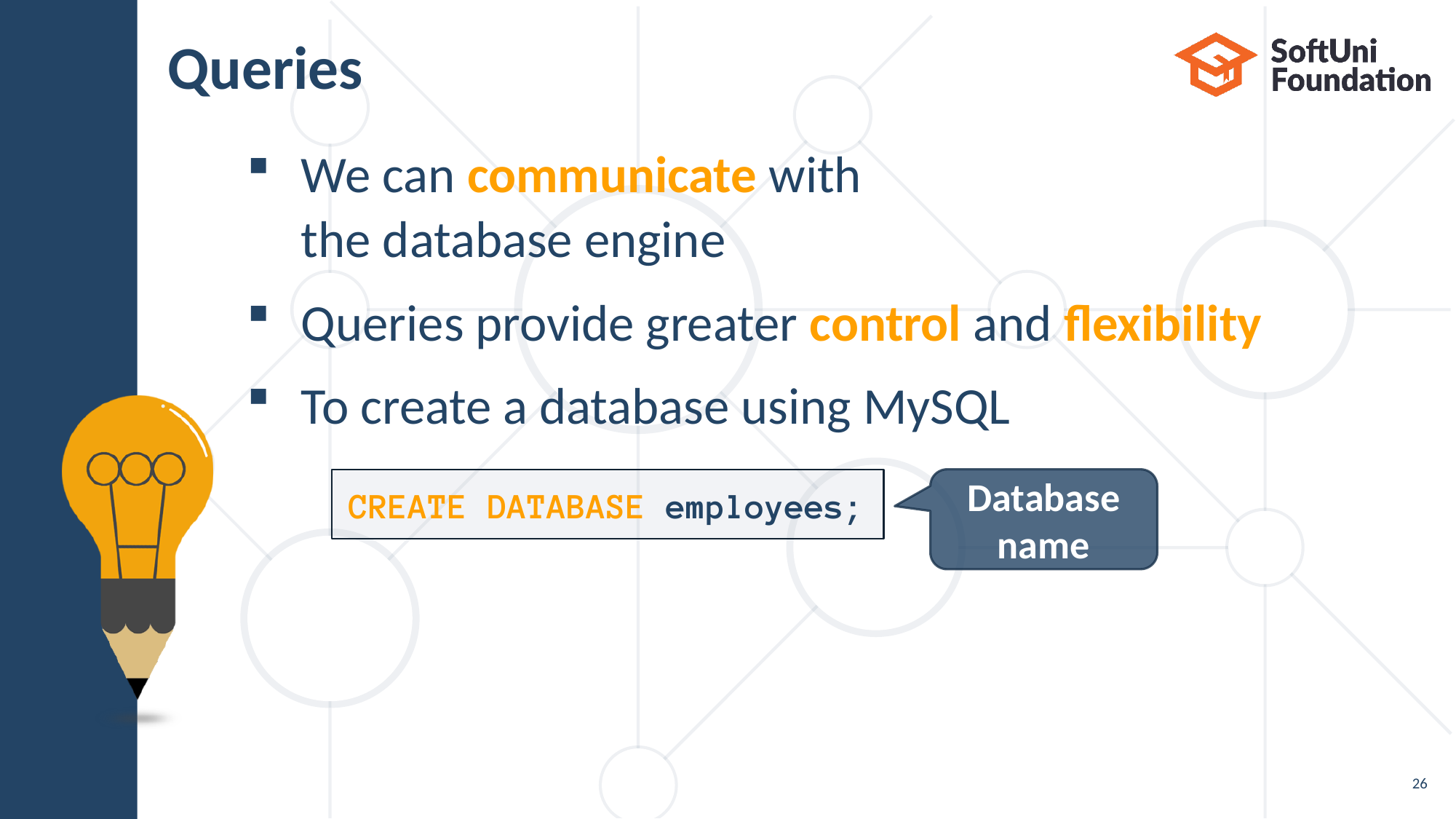

# Queries
We can communicate with
the database engine
Queries provide greater control and flexibility
To create a database using MySQL
CREATE DATABASE employees;
Database name
26